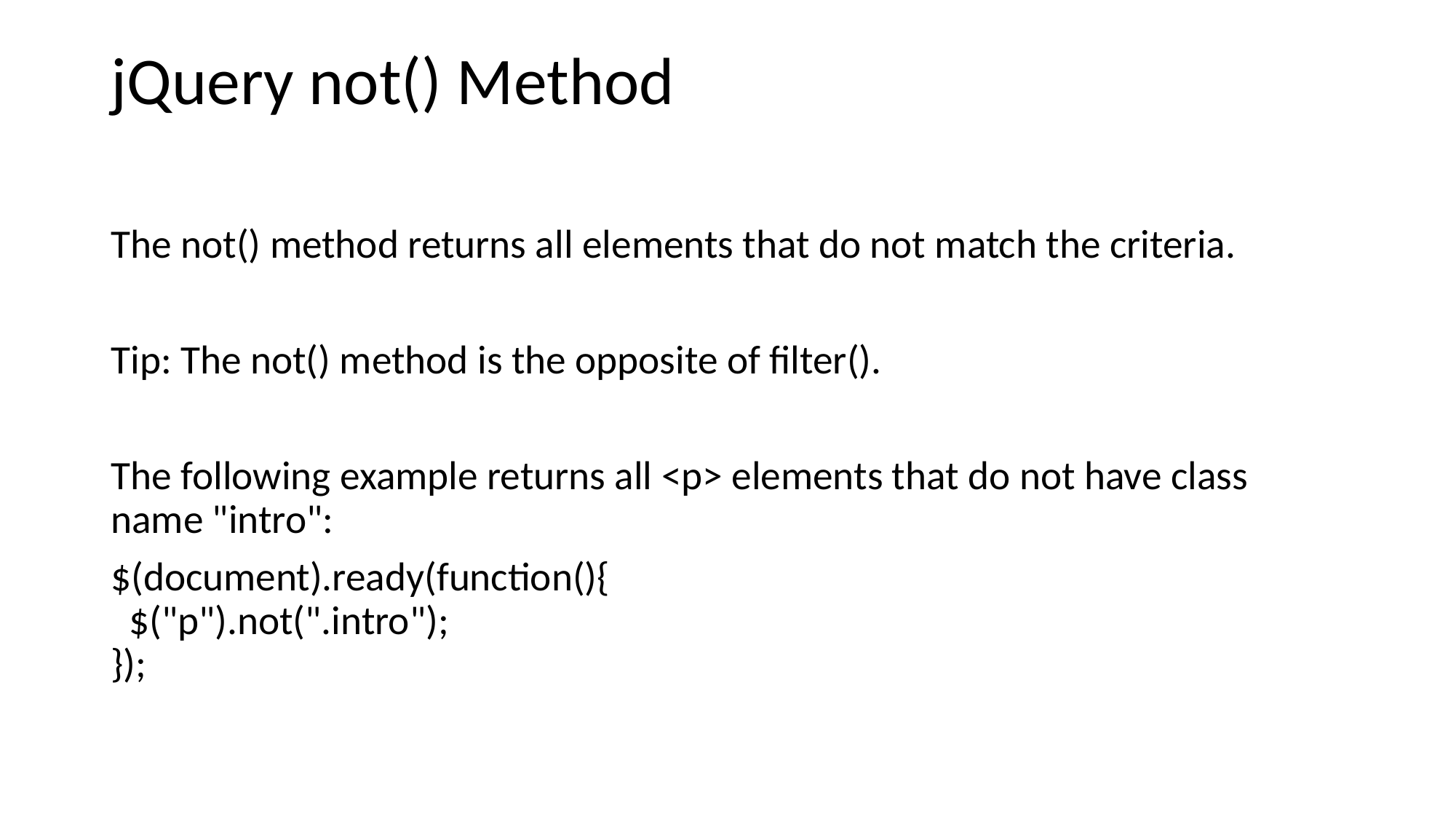

# jQuery not() Method
The not() method returns all elements that do not match the criteria.

Tip: The not() method is the opposite of filter().

The following example returns all <p> elements that do not have class name "intro":
$(document).ready(function(){
  $("p").not(".intro");
});